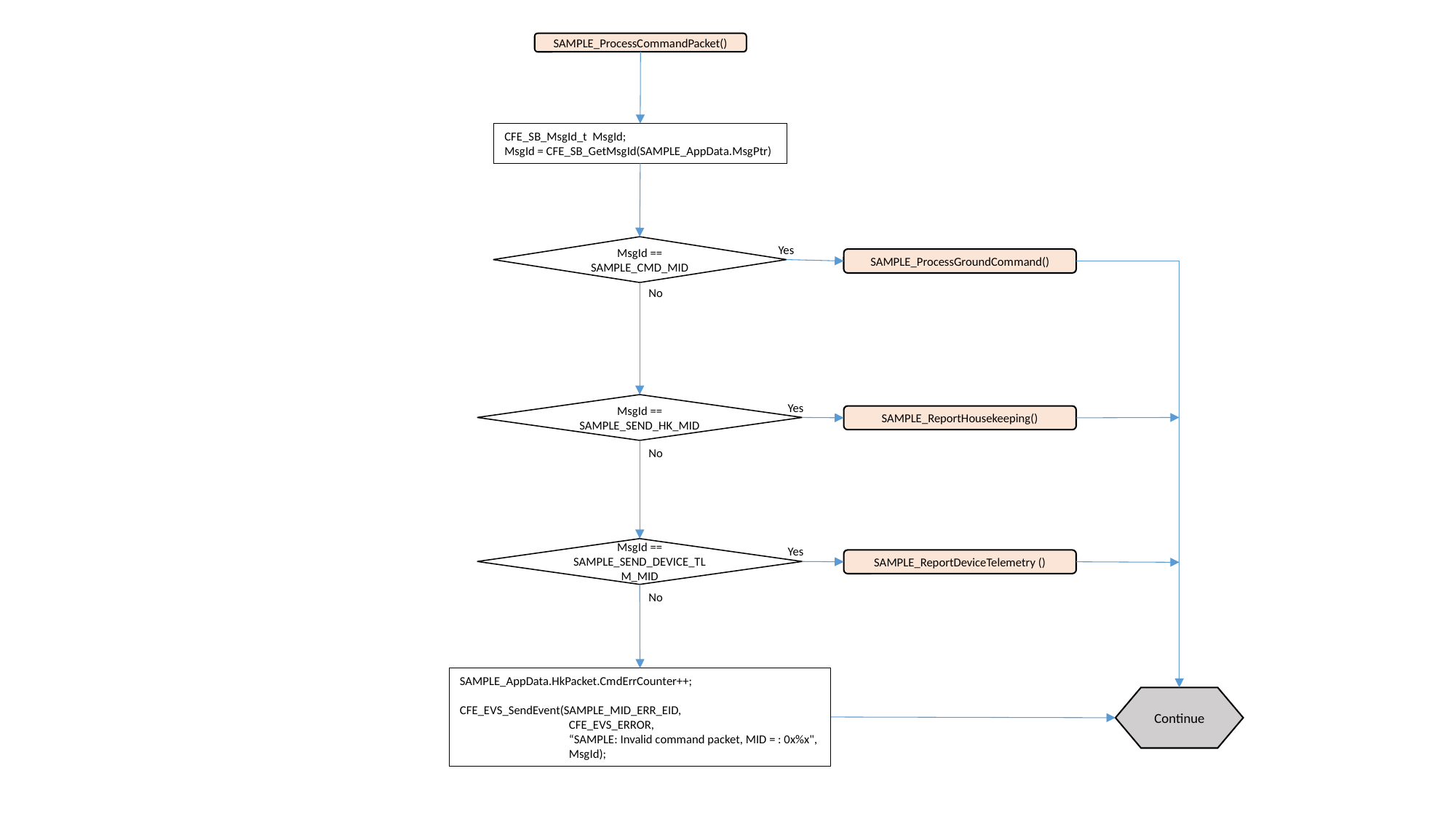

SAMPLE_ProcessCommandPacket()
CFE_SB_MsgId_t  MsgId;
MsgId = CFE_SB_GetMsgId(SAMPLE_AppData.MsgPtr)
MsgId == SAMPLE_CMD_MID
Yes
SAMPLE_ProcessGroundCommand()
No
MsgId == SAMPLE_SEND_HK_MID
Yes
SAMPLE_ReportHousekeeping()
No
MsgId == SAMPLE_SEND_DEVICE_TLM_MID
Yes
SAMPLE_ReportDeviceTelemetry ()
No
SAMPLE_AppData.HkPacket.CmdErrCounter++;

CFE_EVS_SendEvent(SAMPLE_MID_ERR_EID,
                                        CFE_EVS_ERROR,
                                        “SAMPLE: Invalid command packet, MID = : 0x%x", 	MsgId);
Continue